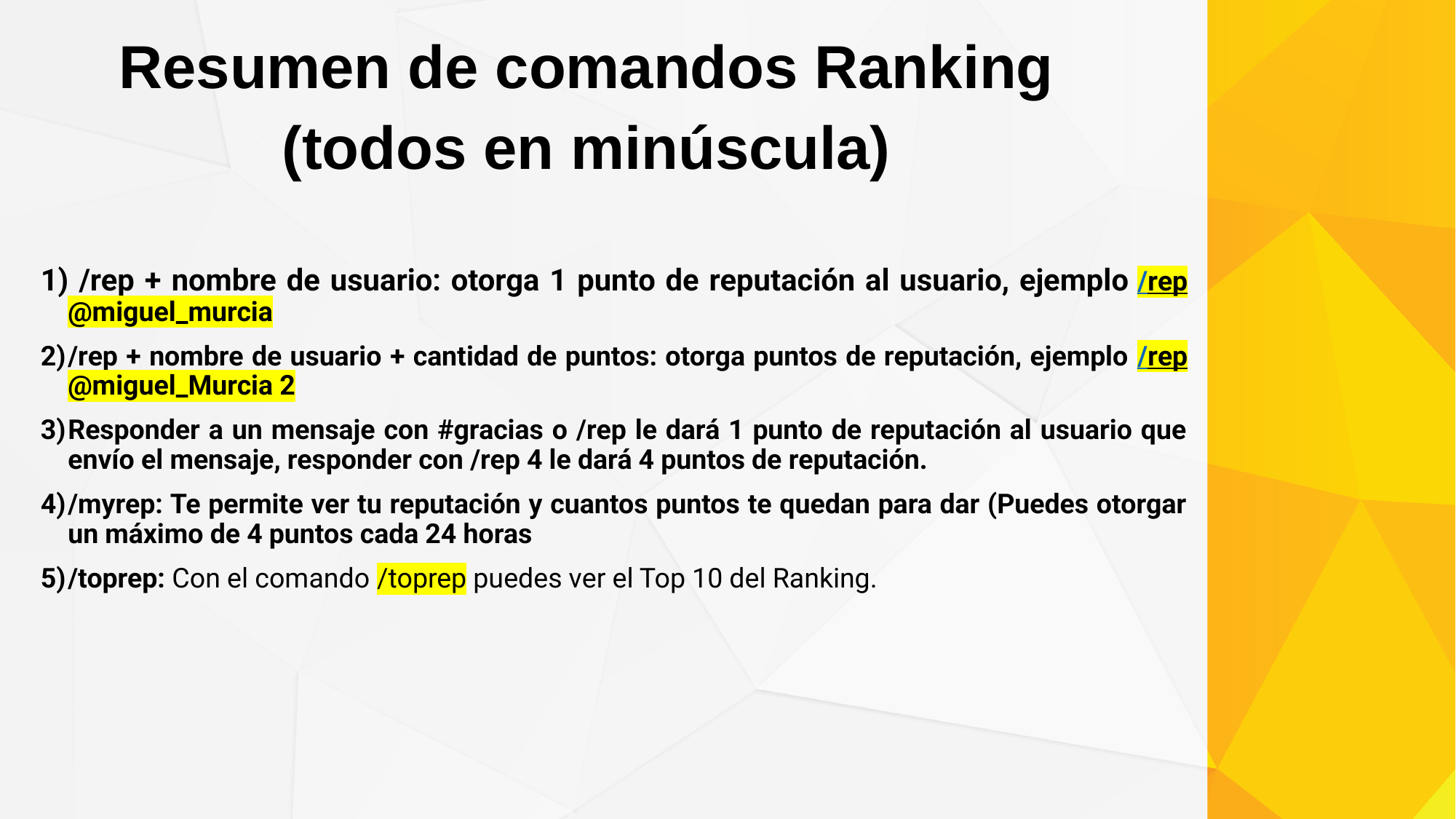

Resumen de comandos Ranking
(todos en minúscula)
 /rep + nombre de usuario: otorga 1 punto de reputación al usuario, ejemplo /rep @miguel_murcia
/rep + nombre de usuario + cantidad de puntos: otorga puntos de reputación, ejemplo /rep @miguel_Murcia 2
Responder a un mensaje con #gracias o /rep le dará 1 punto de reputación al usuario que envío el mensaje, responder con /rep 4 le dará 4 puntos de reputación.
/myrep: Te permite ver tu reputación y cuantos puntos te quedan para dar (Puedes otorgar un máximo de 4 puntos cada 24 horas
/toprep: Con el comando /toprep puedes ver el Top 10 del Ranking.